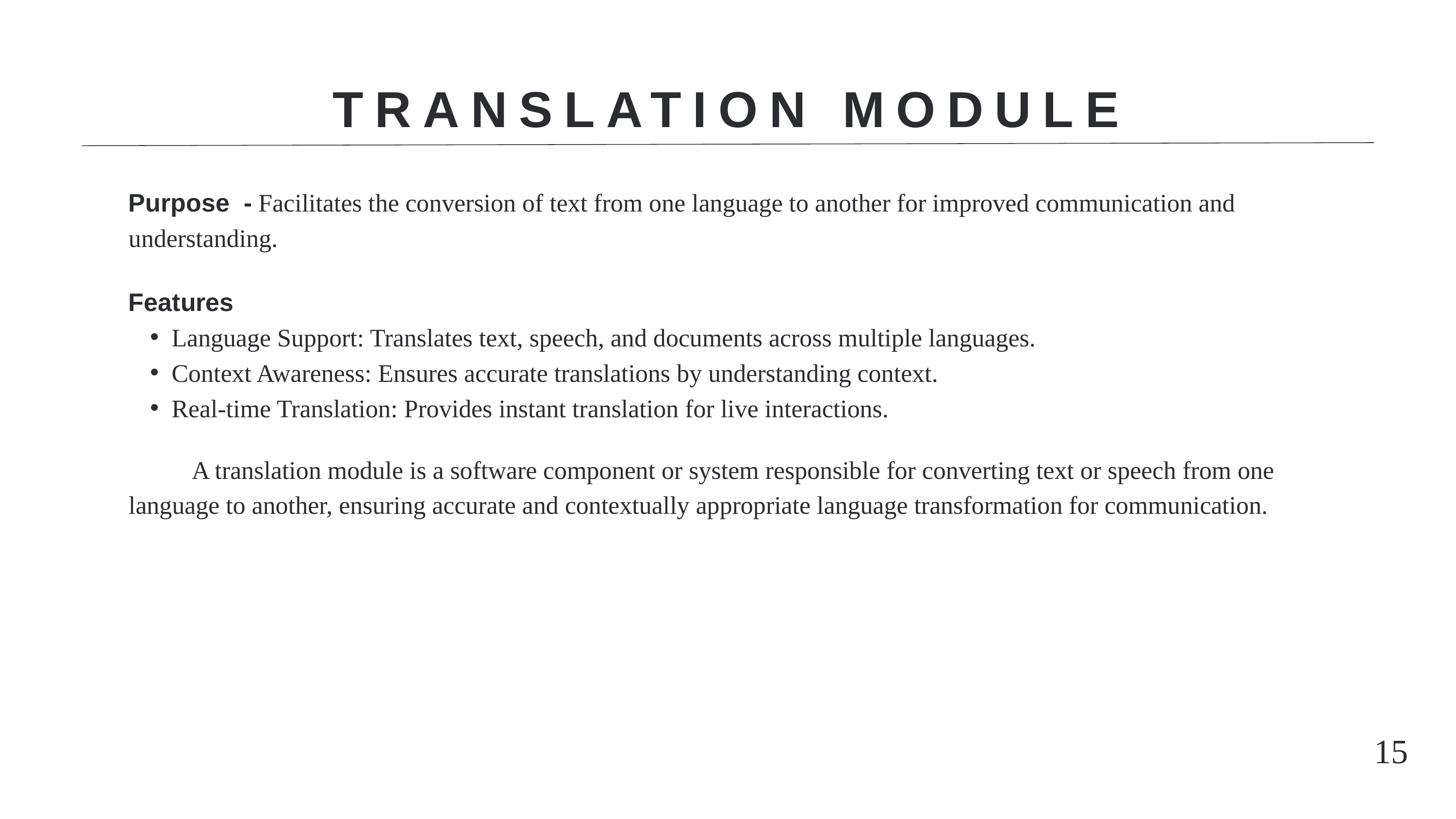

TRANSLATION MODULE

Purpose  - Facilitates the conversion of text from one language to another for improved communication and understanding.

Features
Language Support: Translates text, speech, and documents across multiple languages.
Context Awareness: Ensures accurate translations by understanding context.
Real-time Translation: Provides instant translation for live interactions.
          A translation module is a software component or system responsible for converting text or speech from one language to another, ensuring accurate and contextually appropriate language transformation for communication.

15